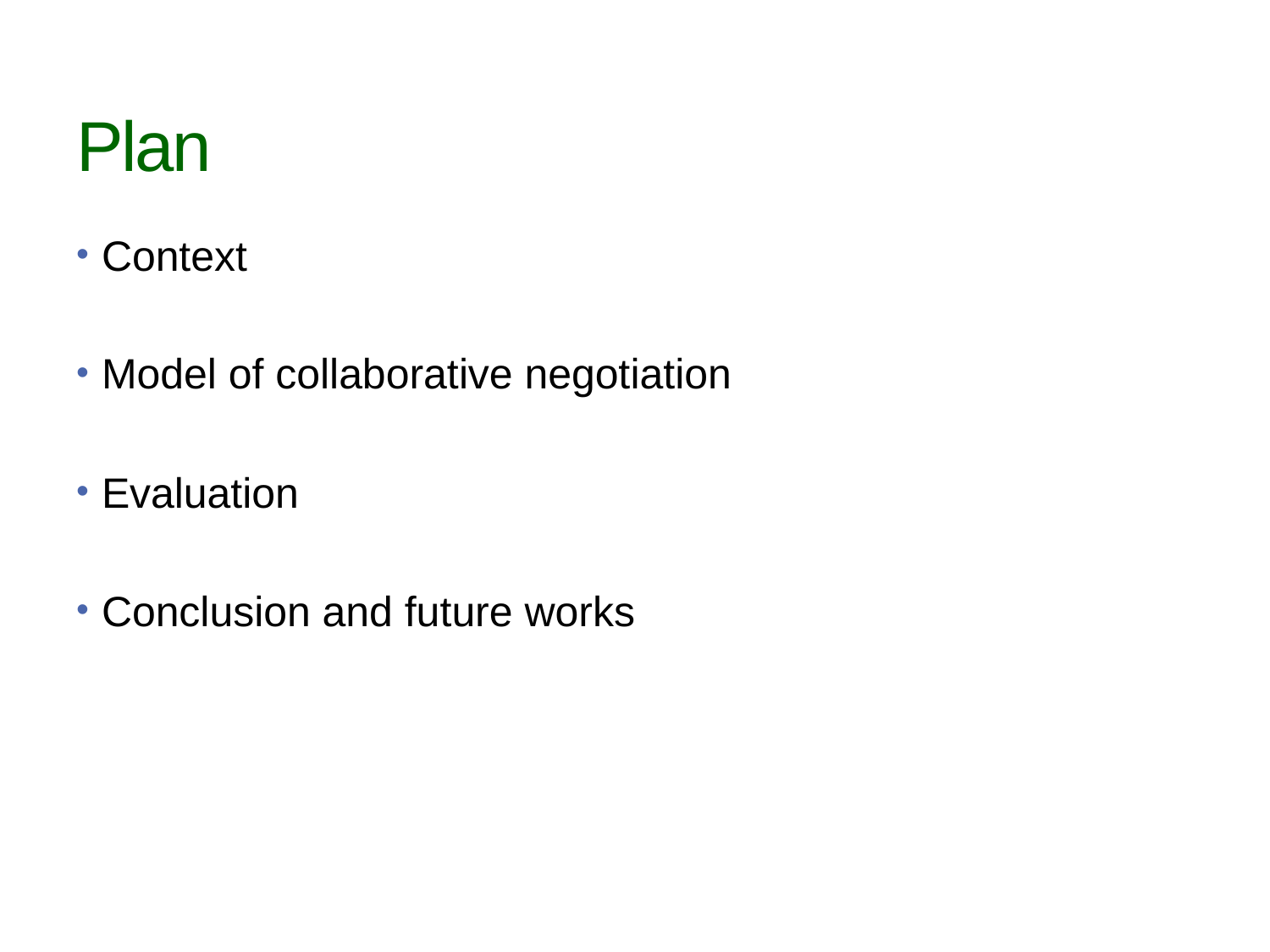

2
# Plan
Context

Model of collaborative negotiation

Evaluation

Conclusion and future works